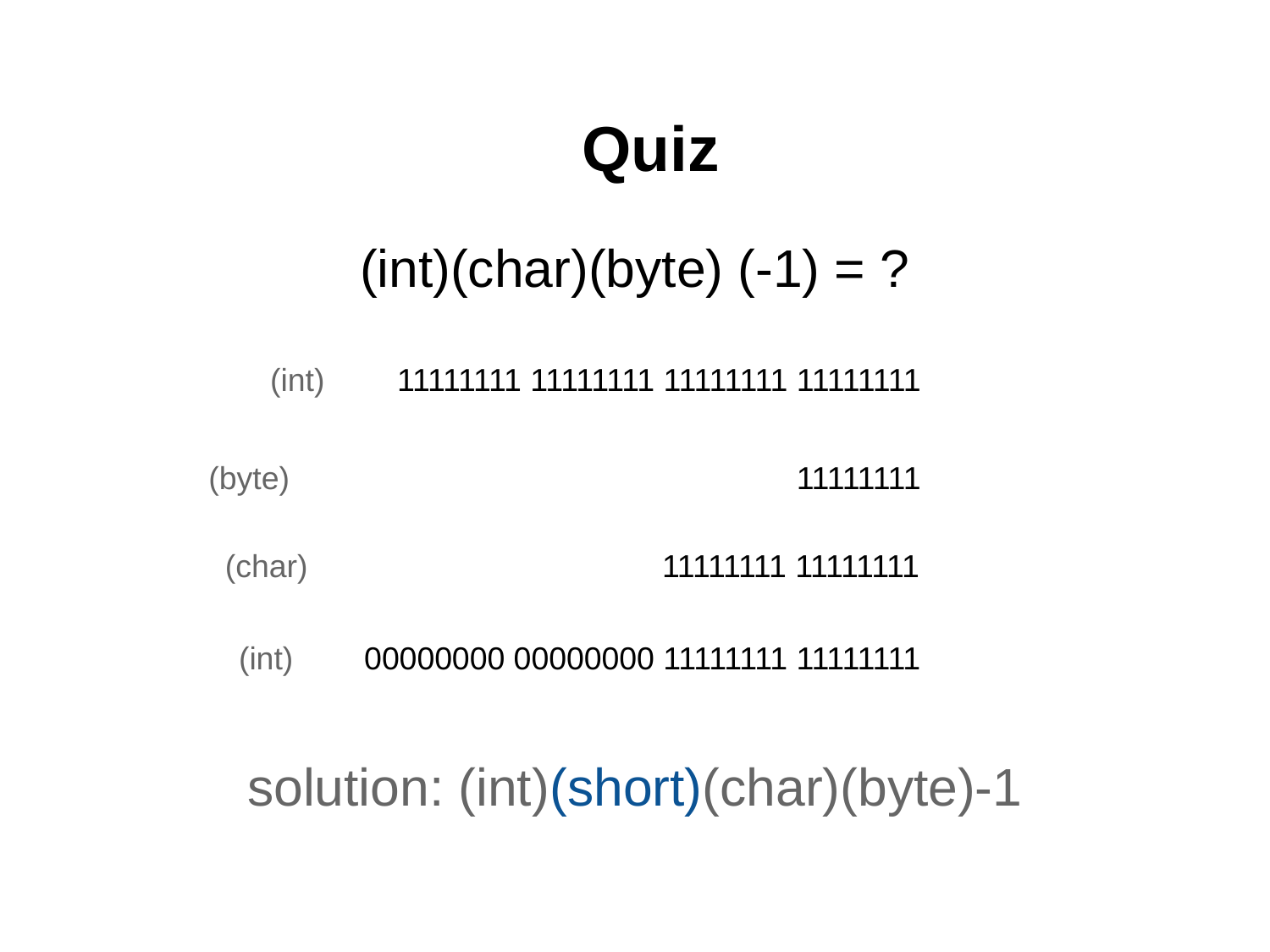

# Quiz
(int)(char)(byte) (-1) = ?
(int)	11111111 11111111 11111111 11111111
(byte)                                                         11111111
(char)                                        11111111 11111111
(int)        00000000 00000000 11111111 11111111
solution: (int)(short)(char)(byte)-1